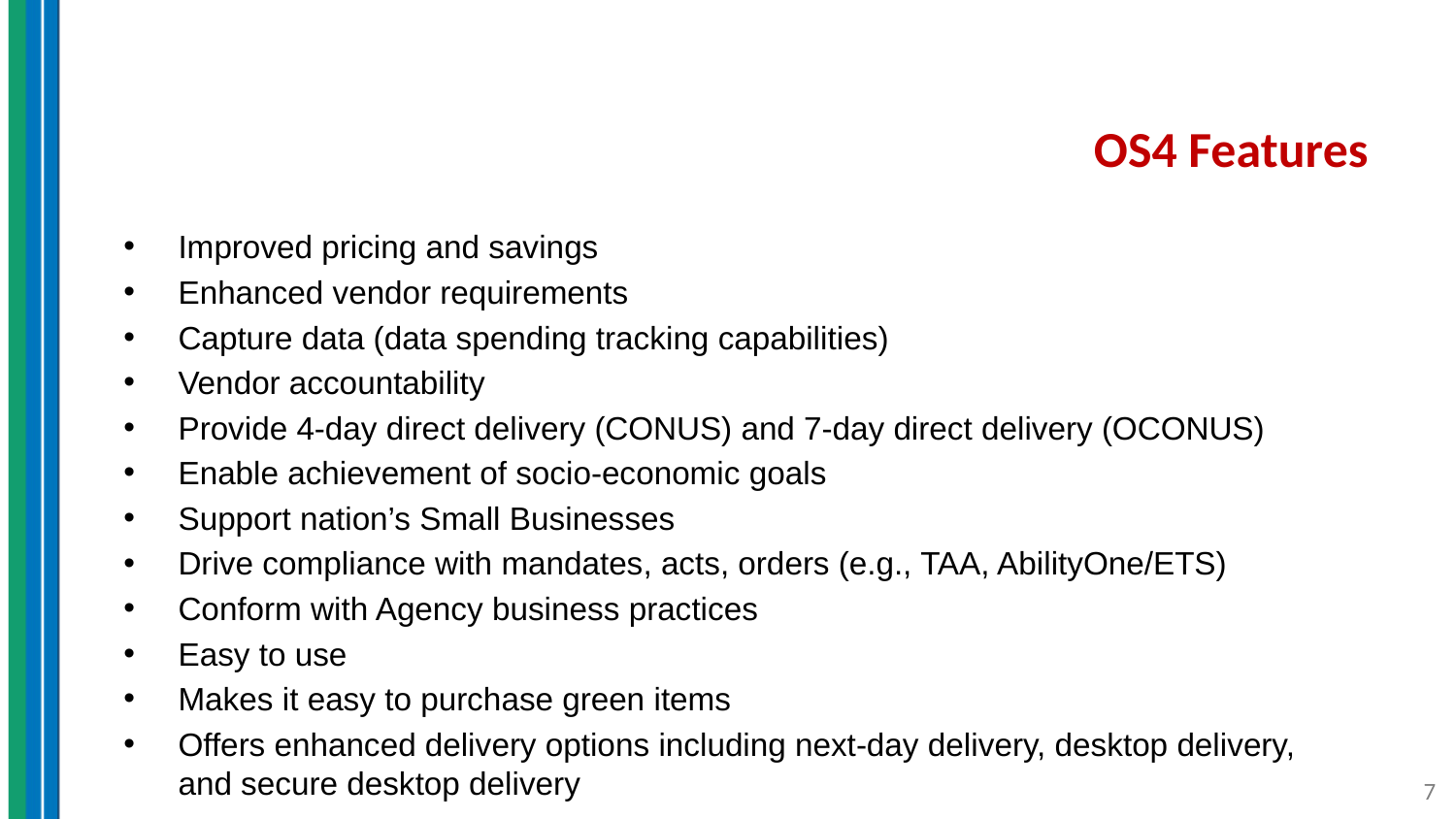

# OS4 Features

Improved pricing and savings
Enhanced vendor requirements
Capture data (data spending tracking capabilities)
Vendor accountability
Provide 4-day direct delivery (CONUS) and 7-day direct delivery (OCONUS)
Enable achievement of socio-economic goals
Support nation’s Small Businesses
Drive compliance with mandates, acts, orders (e.g., TAA, AbilityOne/ETS)
Conform with Agency business practices
Easy to use
Makes it easy to purchase green items
Offers enhanced delivery options including next-day delivery, desktop delivery, and secure desktop delivery